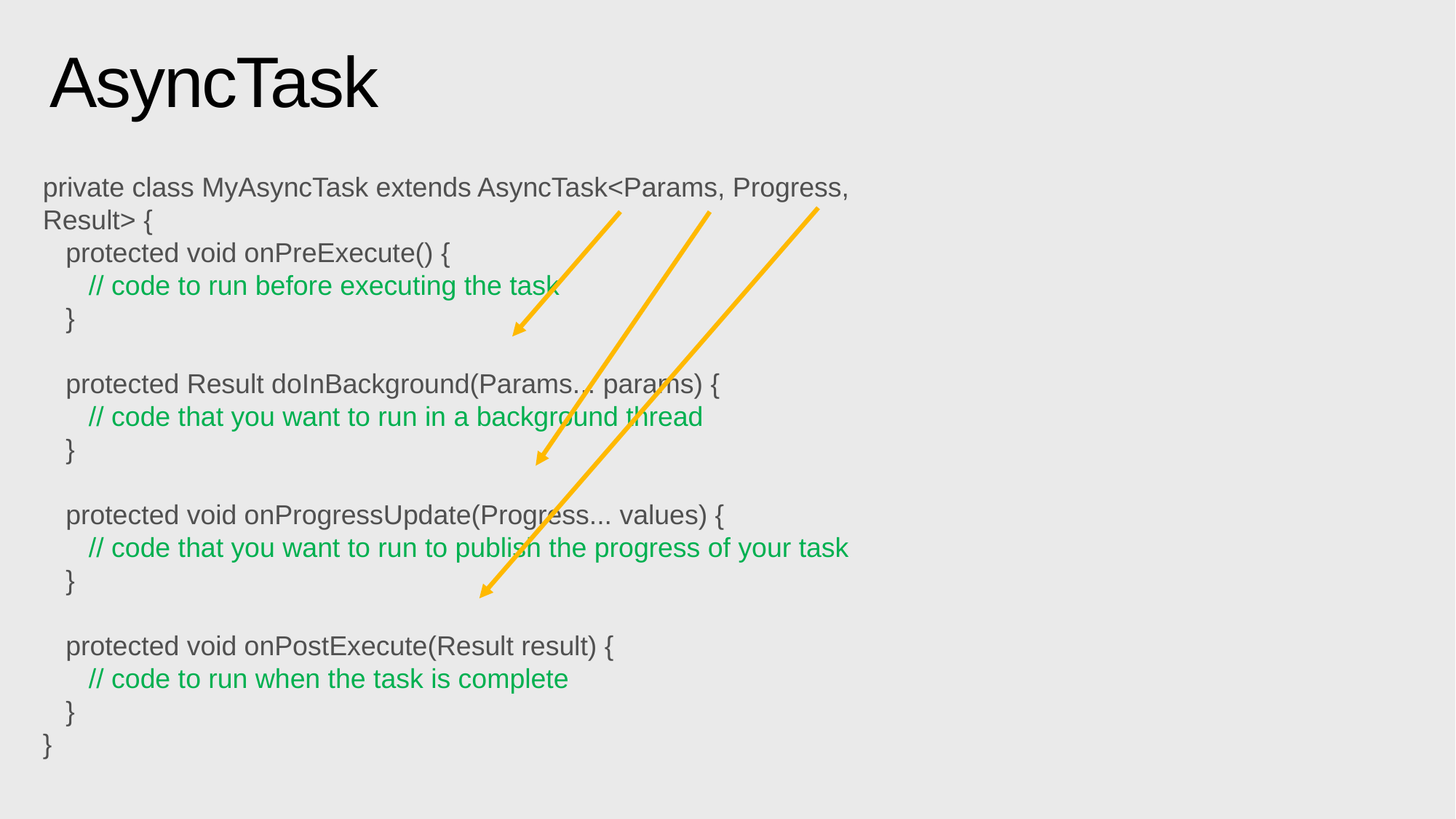

# AsyncTask
private class MyAsyncTask extends AsyncTask<Params, Progress, Result> {
   protected void onPreExecute() {
      // code to run before executing the task
   }

   protected Result doInBackground(Params... params) {
      // code that you want to run in a background thread
   }

   protected void onProgressUpdate(Progress... values) {
      // code that you want to run to publish the progress of your task
   }

   protected void onPostExecute(Result result) {
      // code to run when the task is complete
   }
}